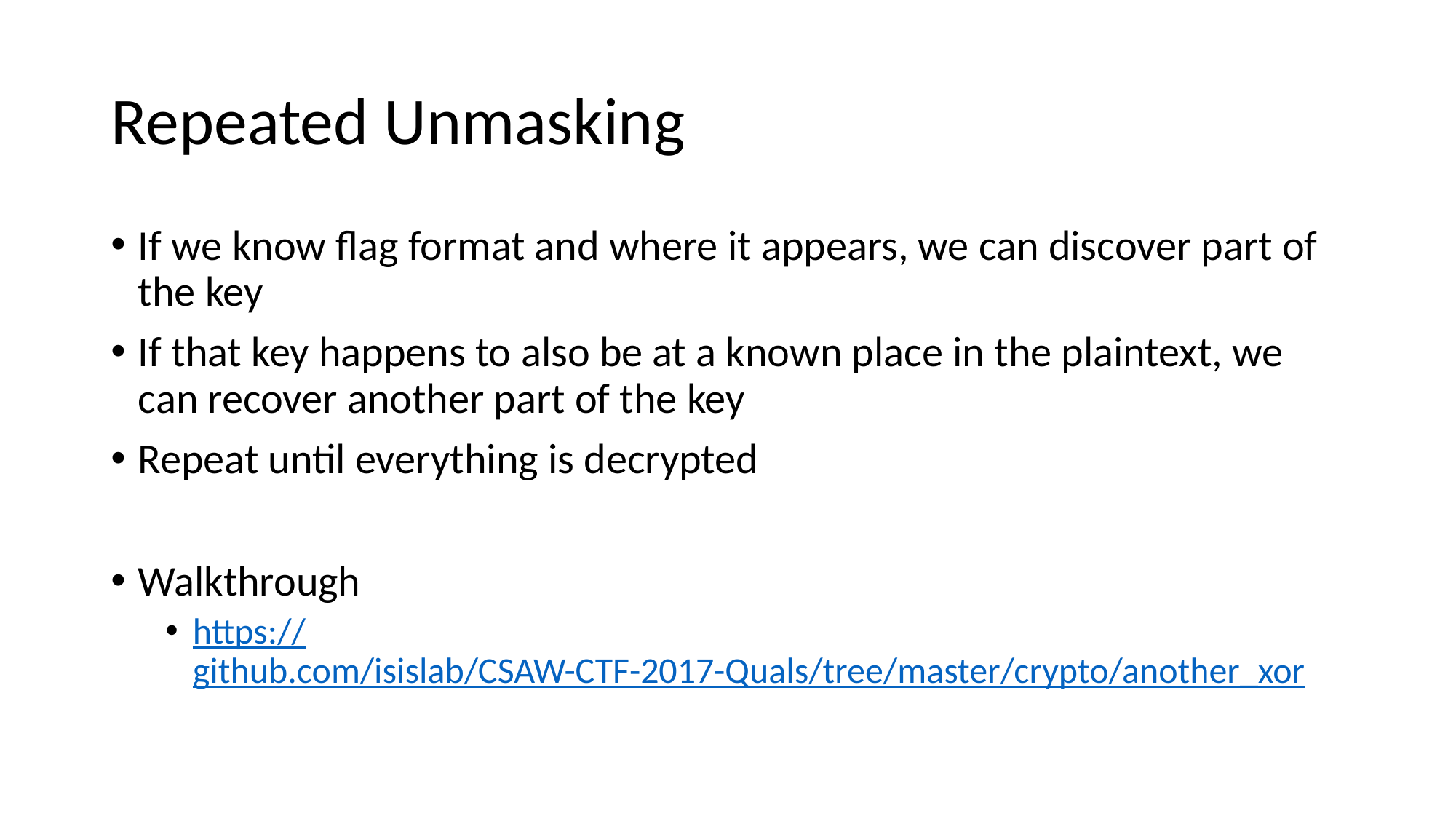

# Repeated Unmasking
If we know flag format and where it appears, we can discover part of the key
If that key happens to also be at a known place in the plaintext, we can recover another part of the key
Repeat until everything is decrypted

Walkthrough
https://github.com/isislab/CSAW-CTF-2017-Quals/tree/master/crypto/another_xor